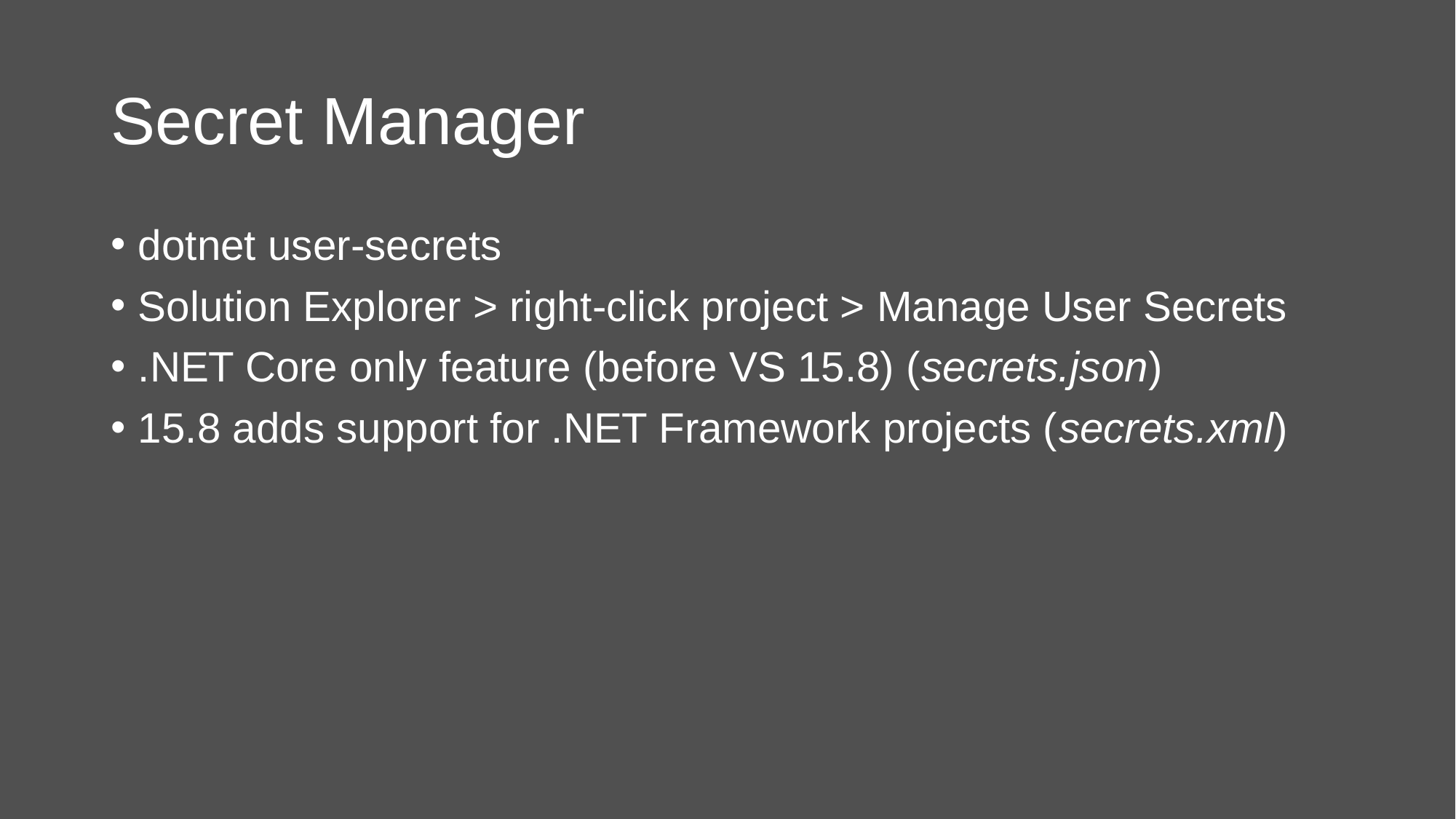

# Secret Manager
dotnet user-secrets
Solution Explorer > right-click project > Manage User Secrets
.NET Core only feature (before VS 15.8) (secrets.json)
15.8 adds support for .NET Framework projects (secrets.xml)